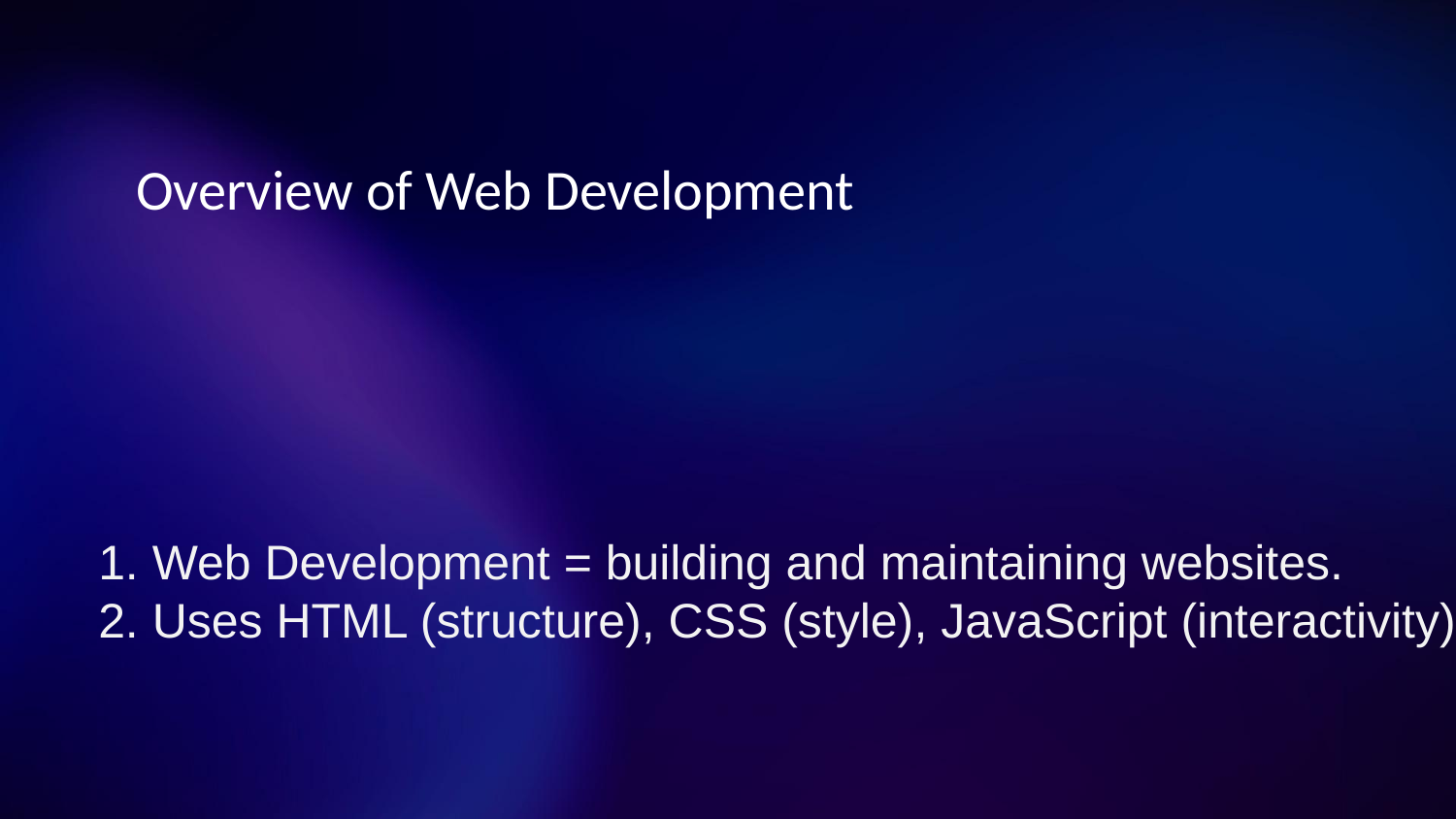

# Overview of Web Development

1. Web Development = building and maintaining websites.
2. Uses HTML (structure), CSS (style), JavaScript (interactivity).